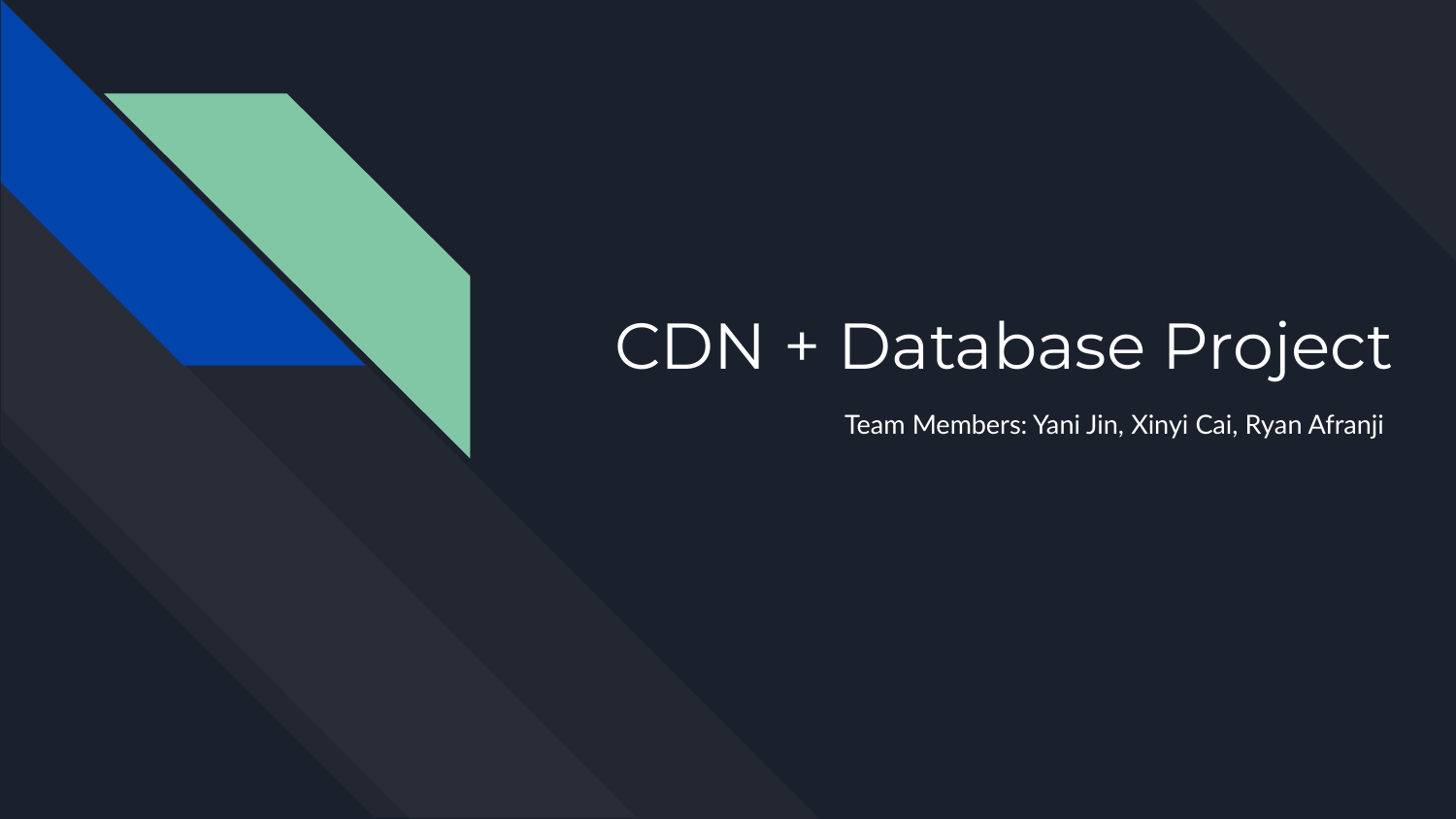

# CDN + Database Project
Team Members: Yani Jin, Xinyi Cai, Ryan Afranji